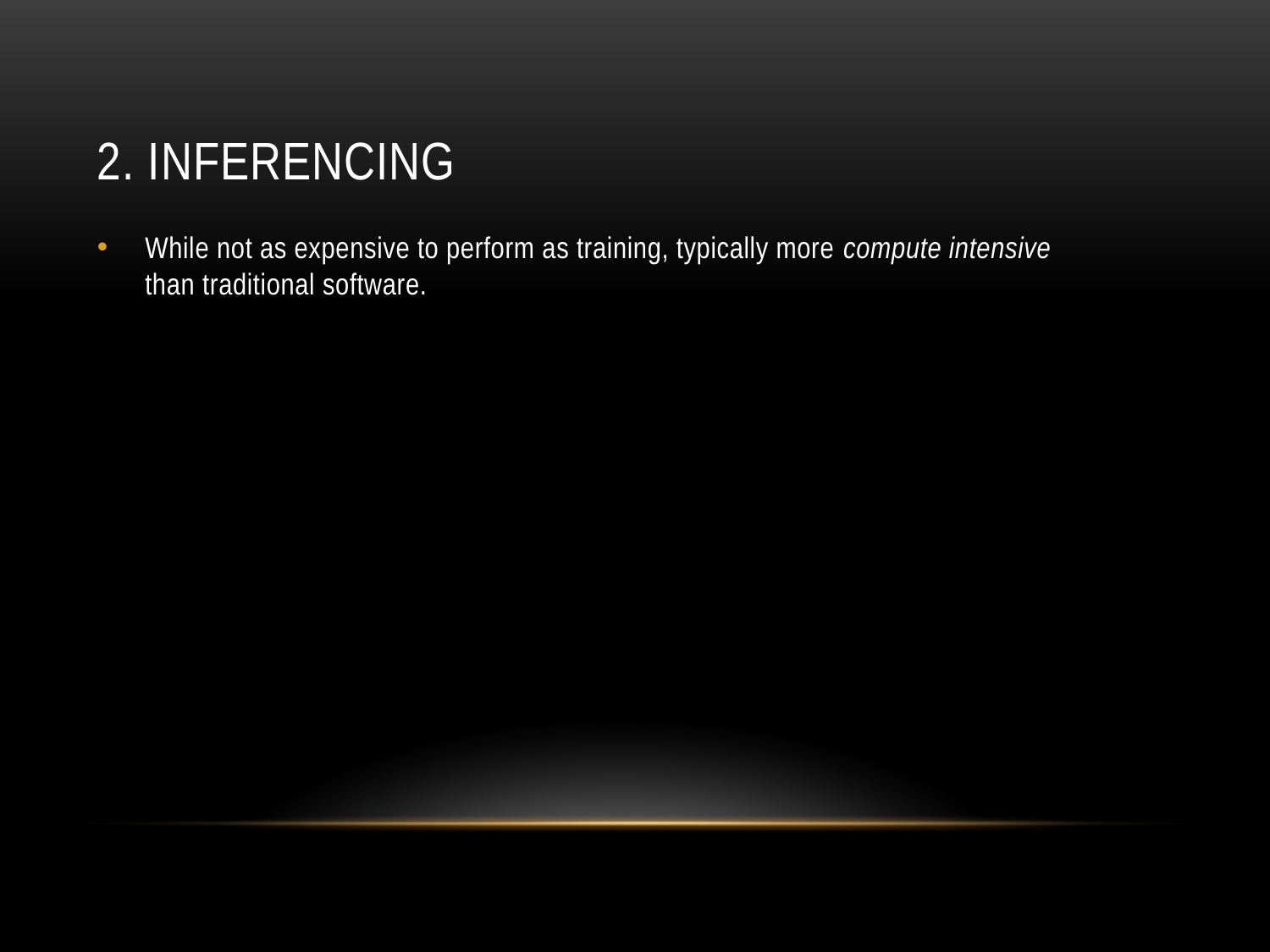

# 2. inferencing
While not as expensive to perform as training, typically more compute intensive than traditional software.